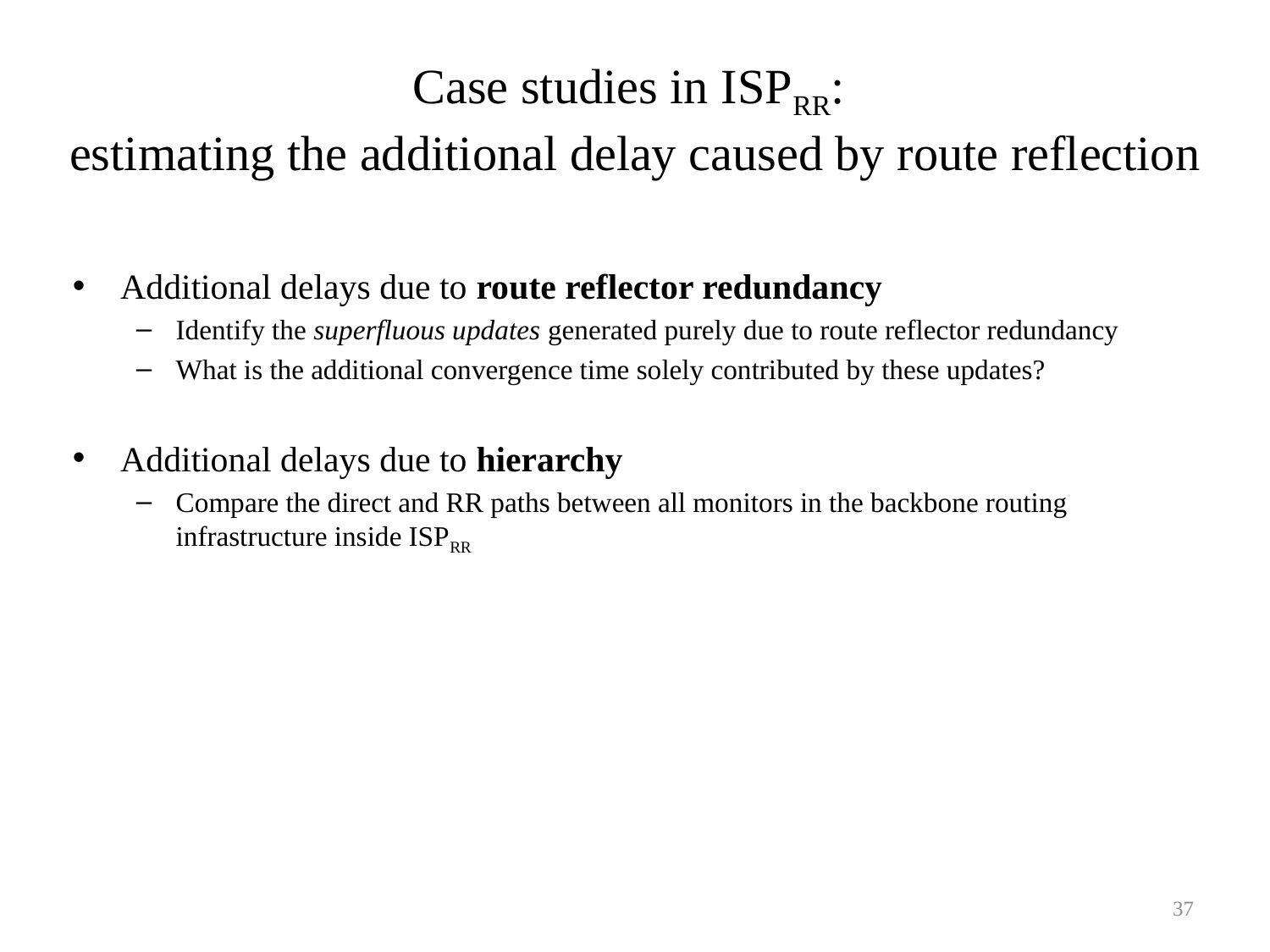

# Case studies in ISPRR: estimating the additional delay caused by route reflection
Additional delays due to route reflector redundancy
Identify the superfluous updates generated purely due to route reflector redundancy
What is the additional convergence time solely contributed by these updates?

Additional delays due to hierarchy
Compare the direct and RR paths between all monitors in the backbone routing infrastructure inside ISPRR

37